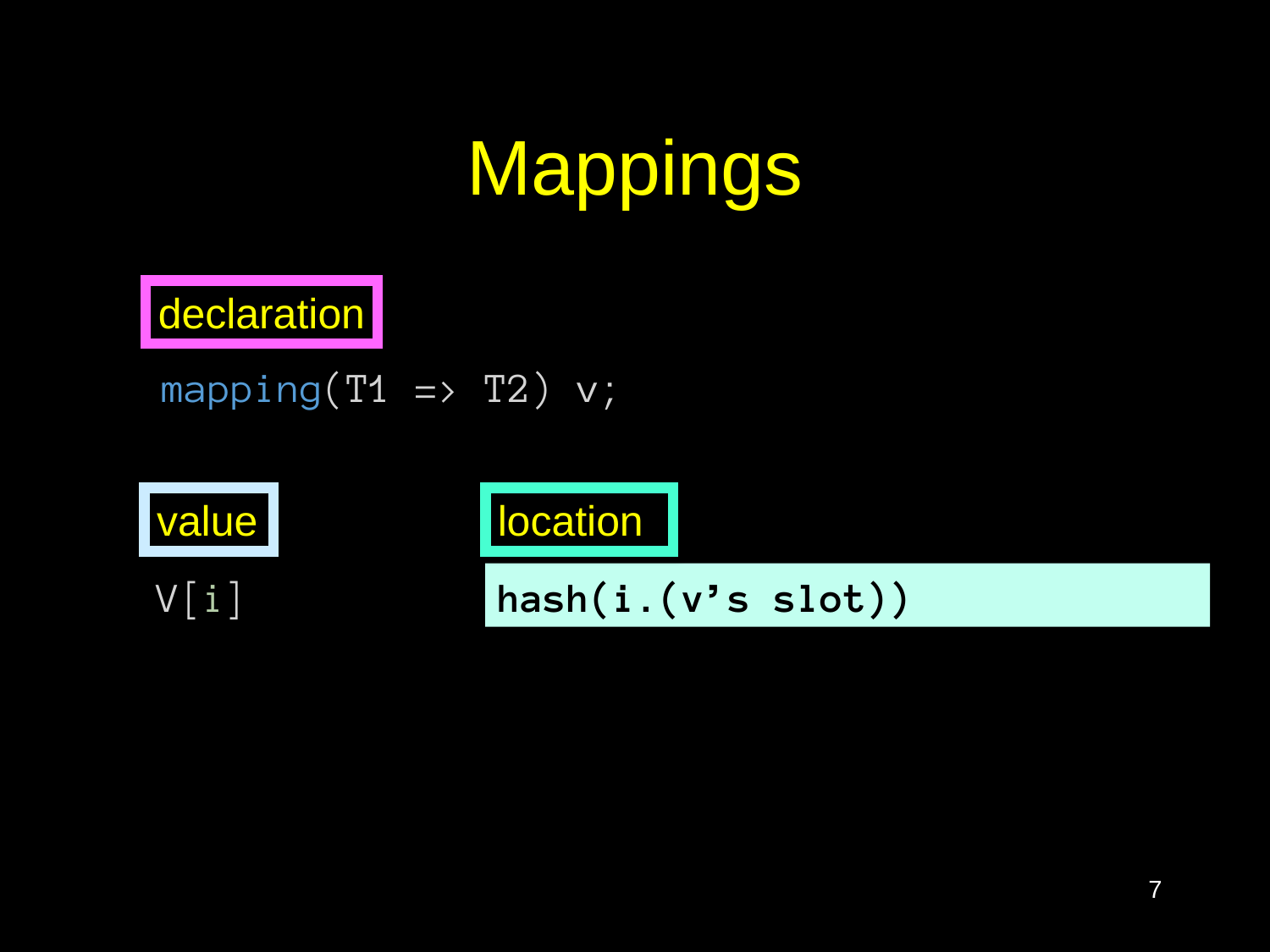

# Mappings
declaration
mapping(T1 => T2) v;
value
location
V[i]
hash(i.(v’s slot))
7